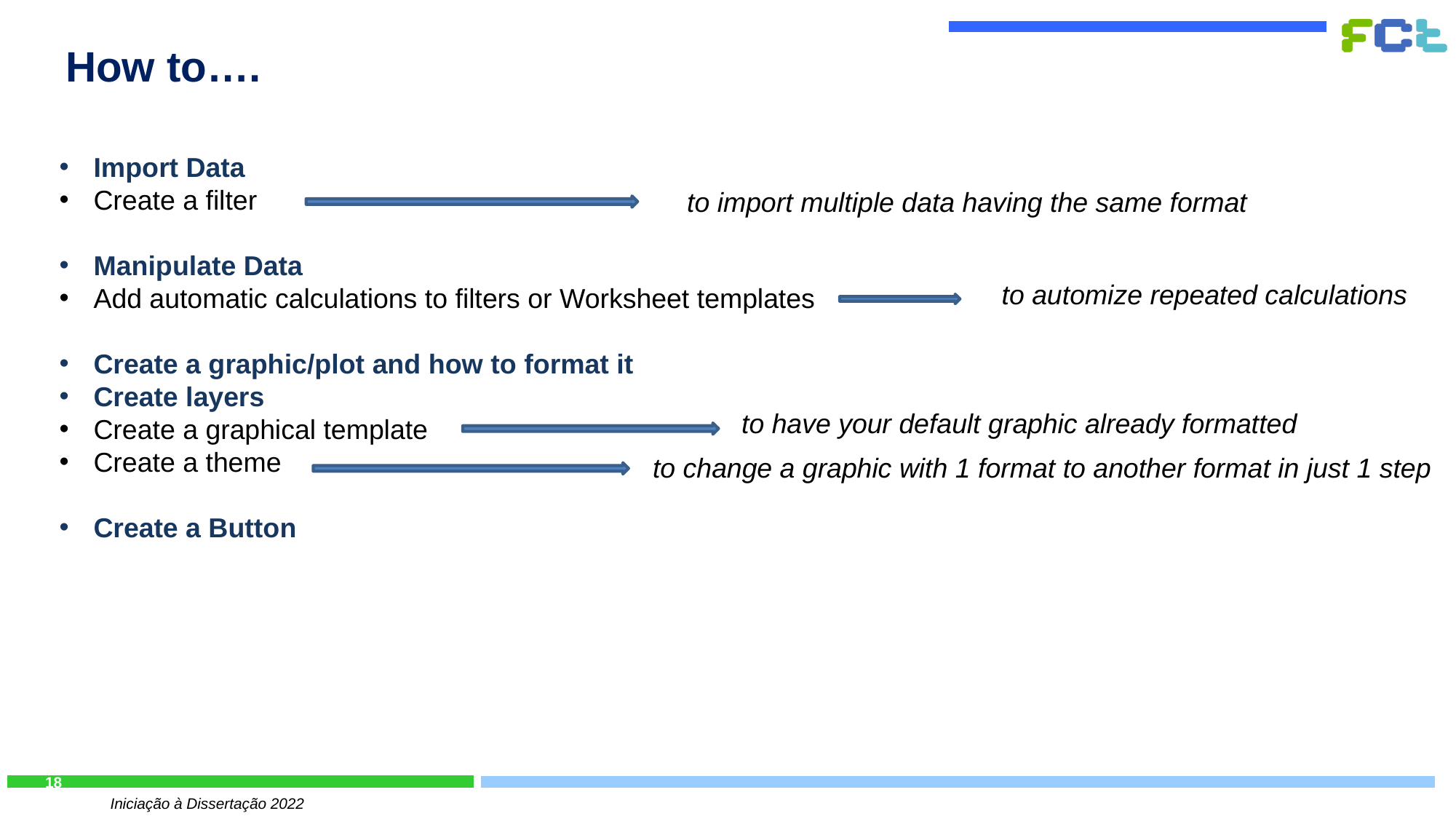

How to….
Import Data
Create a filter

Manipulate Data
Add automatic calculations to filters or Worksheet templates

Create a graphic/plot and how to format it
Create layers
Create a graphical template
Create a theme

Create a Button
to import multiple data having the same format

to automize repeated calculations

to have your default graphic already formatted

to change a graphic with 1 format to another format in just 1 step

18